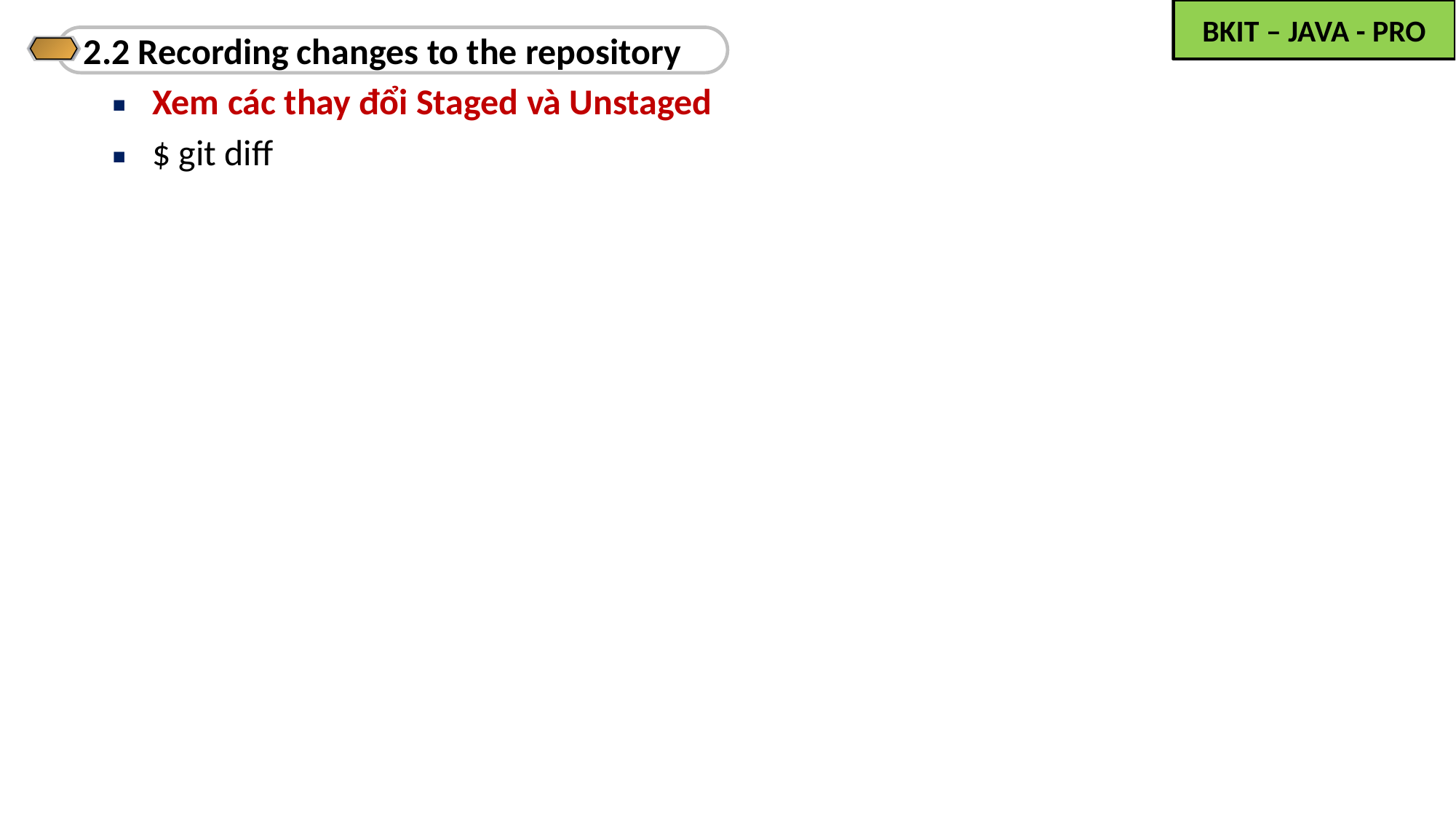

2.2 Recording changes to the repository

Xem các thay đổi Staged và Unstaged
$ git diff